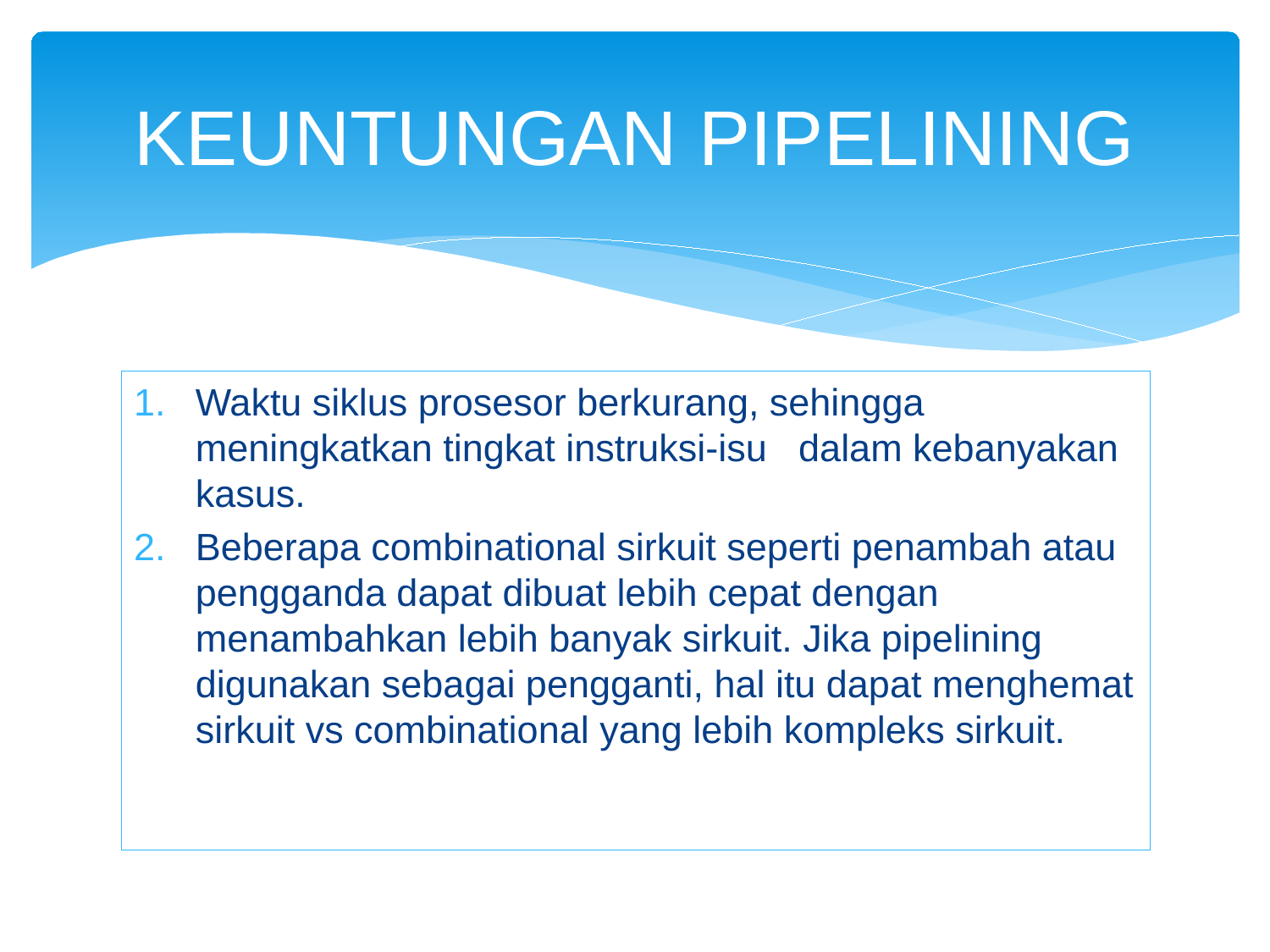

# KEUNTUNGAN PIPELINING
Waktu siklus prosesor berkurang, sehingga  meningkatkan tingkat instruksi-isu   dalam kebanyakan kasus.
Beberapa combinational sirkuit seperti penambah atau pengganda dapat dibuat lebih cepat dengan menambahkan lebih banyak sirkuit. Jika pipelining digunakan sebagai pengganti, hal itu dapat menghemat sirkuit vs combinational yang lebih kompleks sirkuit.